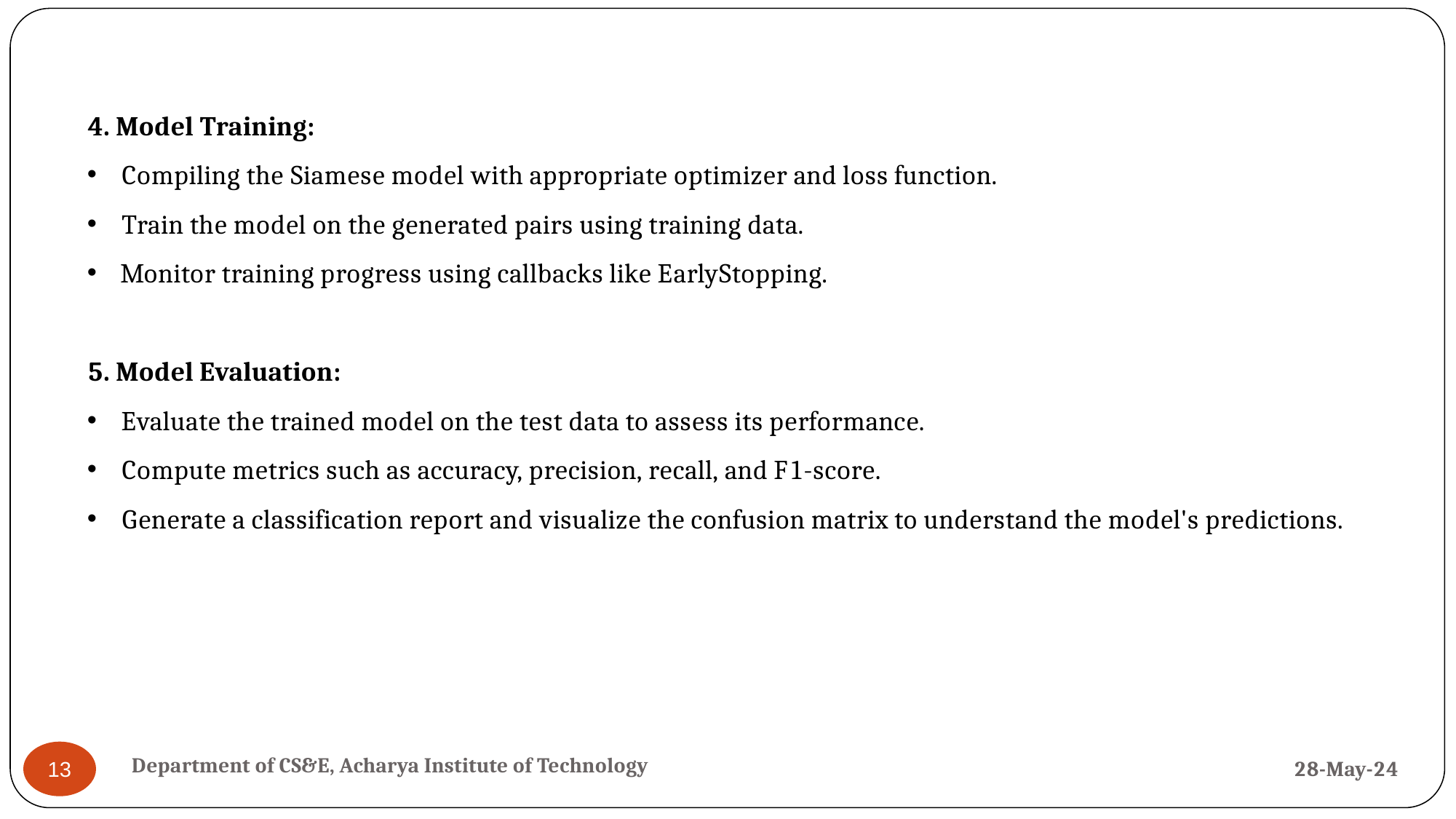

4. Model Training:
Compiling the Siamese model with appropriate optimizer and loss function.
Train the model on the generated pairs using training data.
Monitor training progress using callbacks like EarlyStopping.

5. Model Evaluation:
Evaluate the trained model on the test data to assess its performance.
Compute metrics such as accuracy, precision, recall, and F1-score.
Generate a classification report and visualize the confusion matrix to understand the model's predictions.
Department of CS&E, Acharya Institute of Technology
28-May-24
13